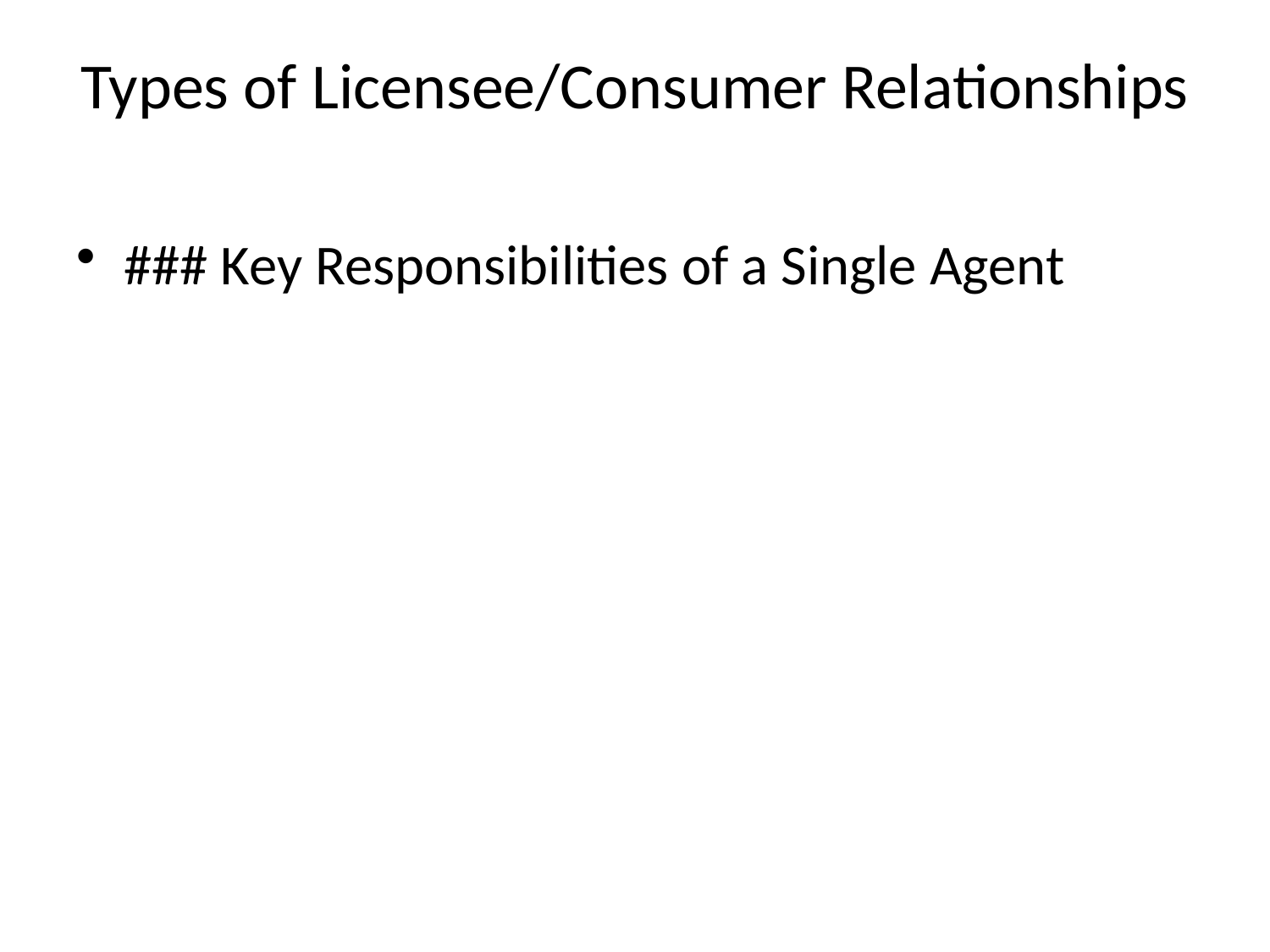

# Types of Licensee/Consumer Relationships

### Key Responsibilities of a Single Agent